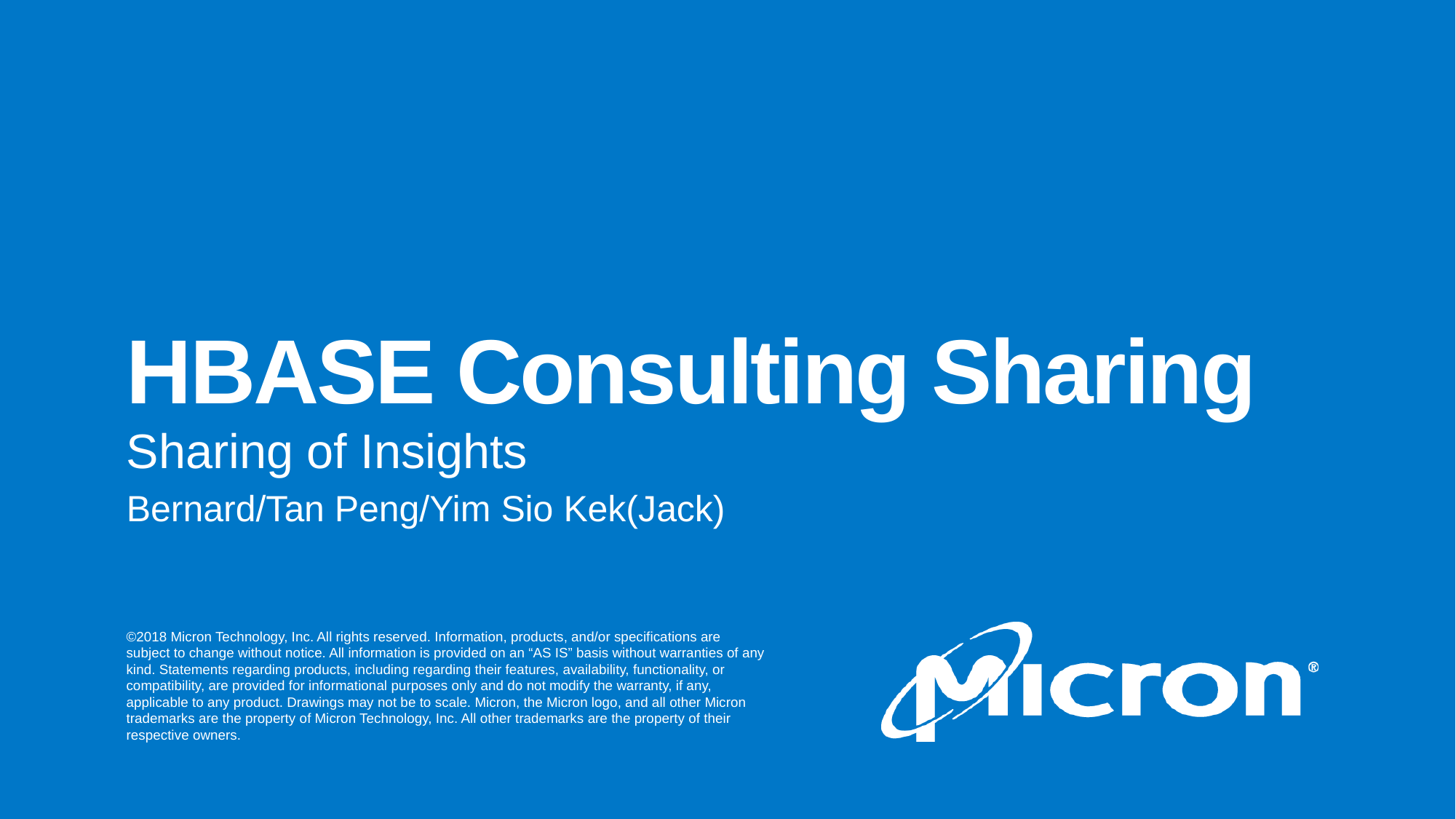

# HBASE Consulting Sharing
Sharing of Insights

Bernard/Tan Peng/Yim Sio Kek(Jack)
Micron Confidential
1